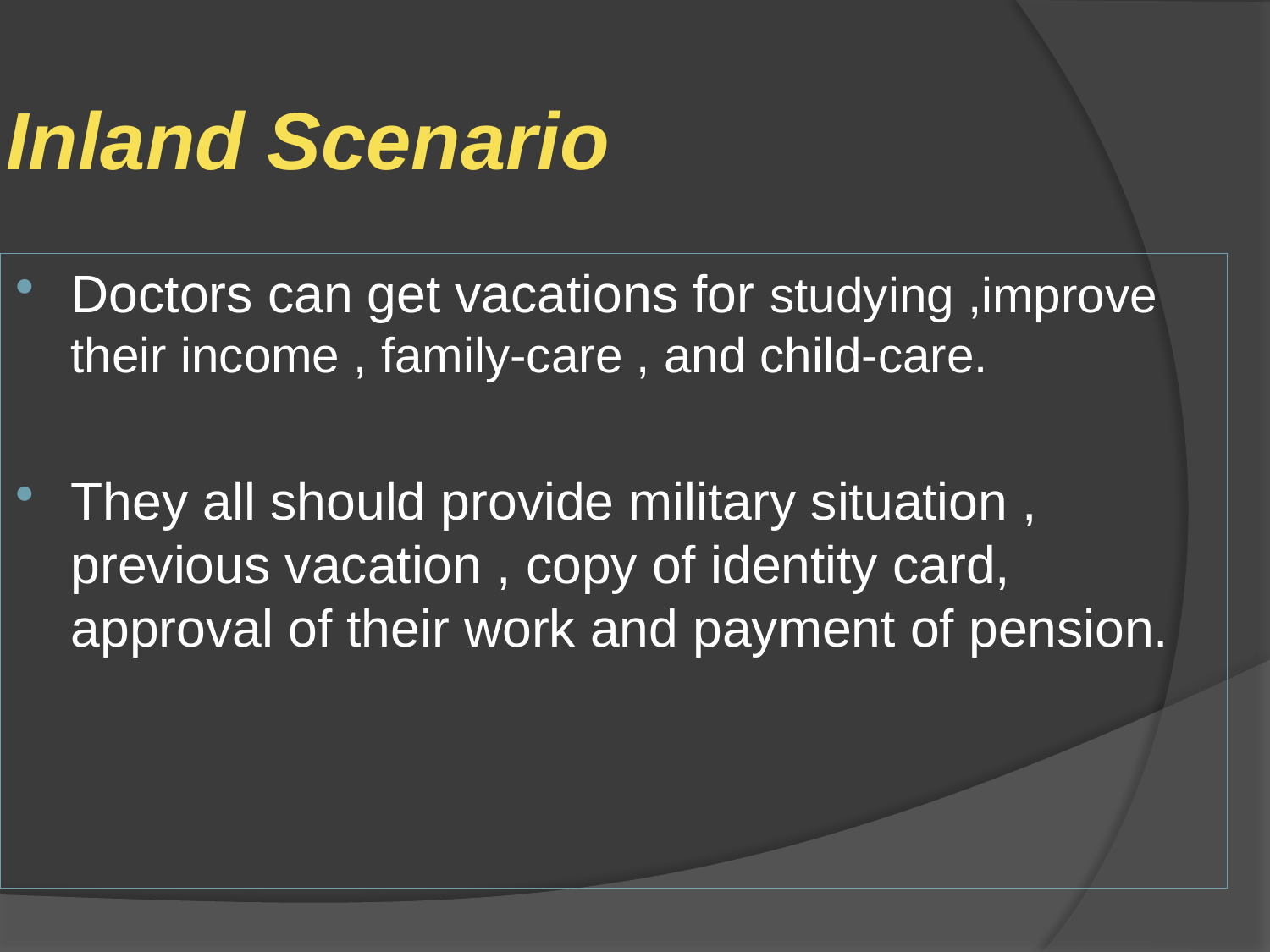

Inland Scenario
Doctors can get vacations for studying ,improve their income , family-care , and child-care.

They all should provide military situation , previous vacation , copy of identity card, approval of their work and payment of pension.